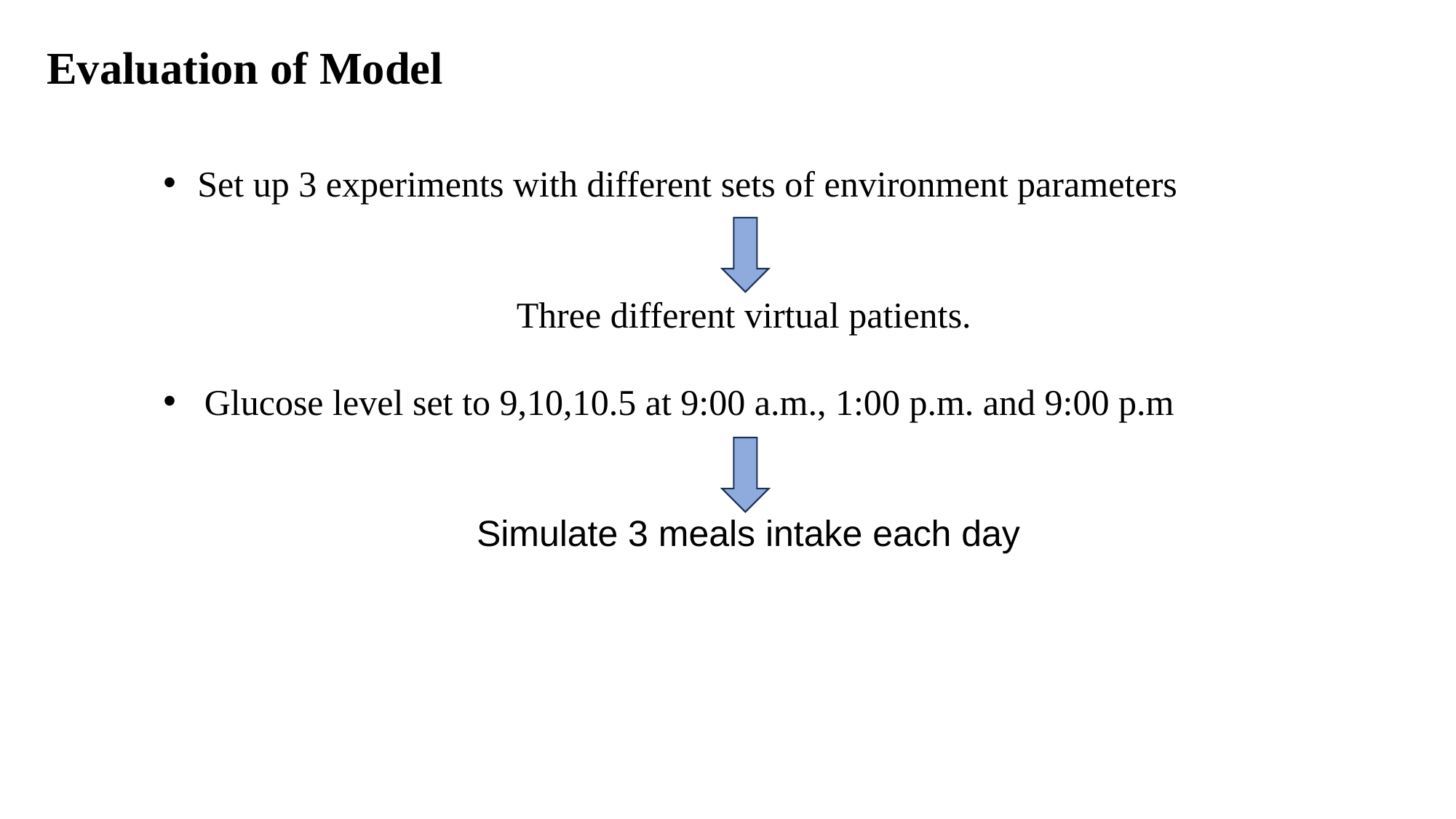

# Evaluation of Model
Set up 3 experiments with different sets of environment parameters

Three different virtual patients.

Glucose level set to 9,10,10.5 at 9:00 a.m., 1:00 p.m. and 9:00 p.m

Simulate 3 meals intake each day